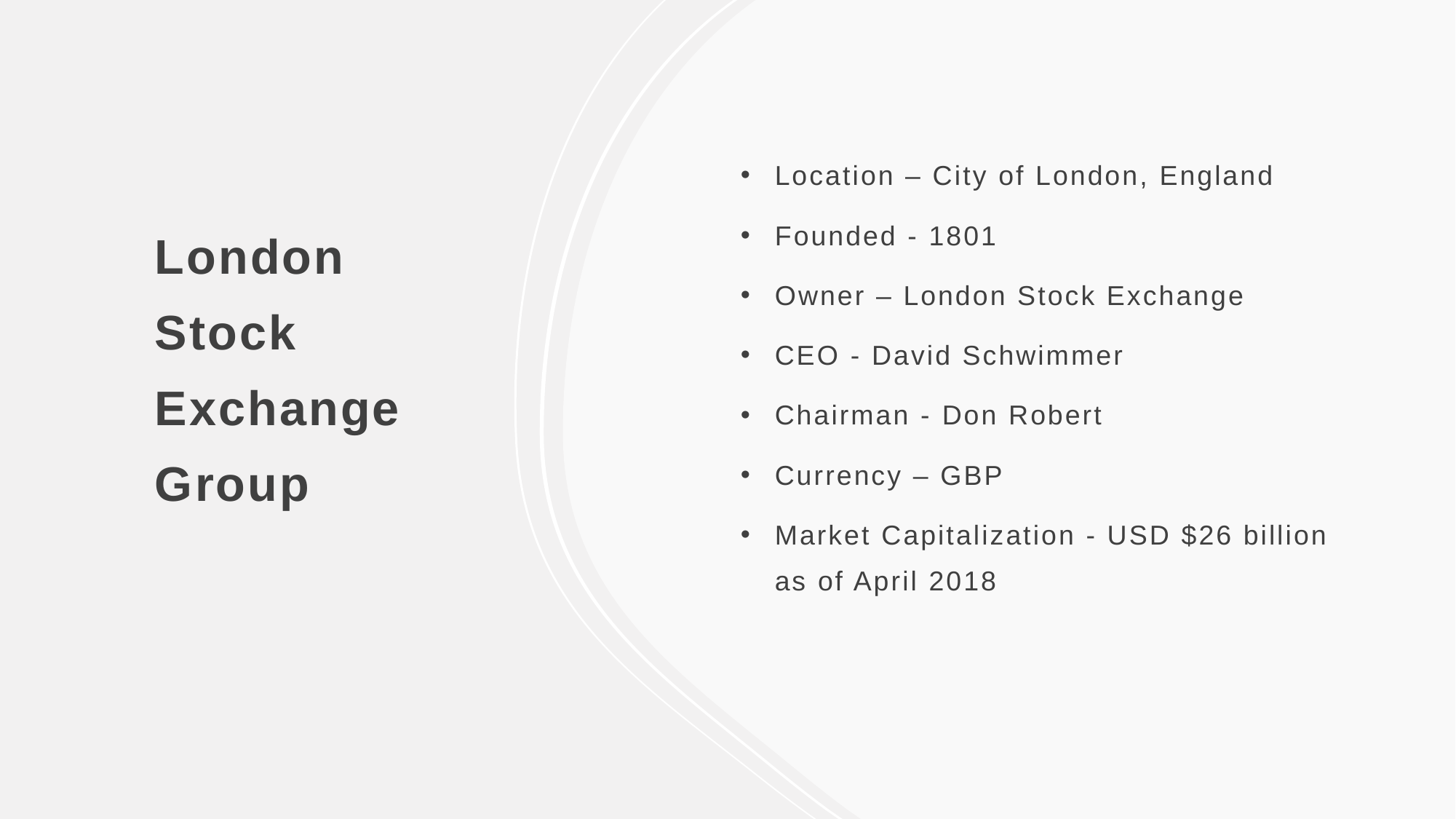

# London Stock Exchange Group
Location – City of London, England
Founded - 1801
Owner – London Stock Exchange
CEO - David Schwimmer
Chairman - Don Robert
Currency – GBP
Market Capitalization - USD $26 billion as of April 2018